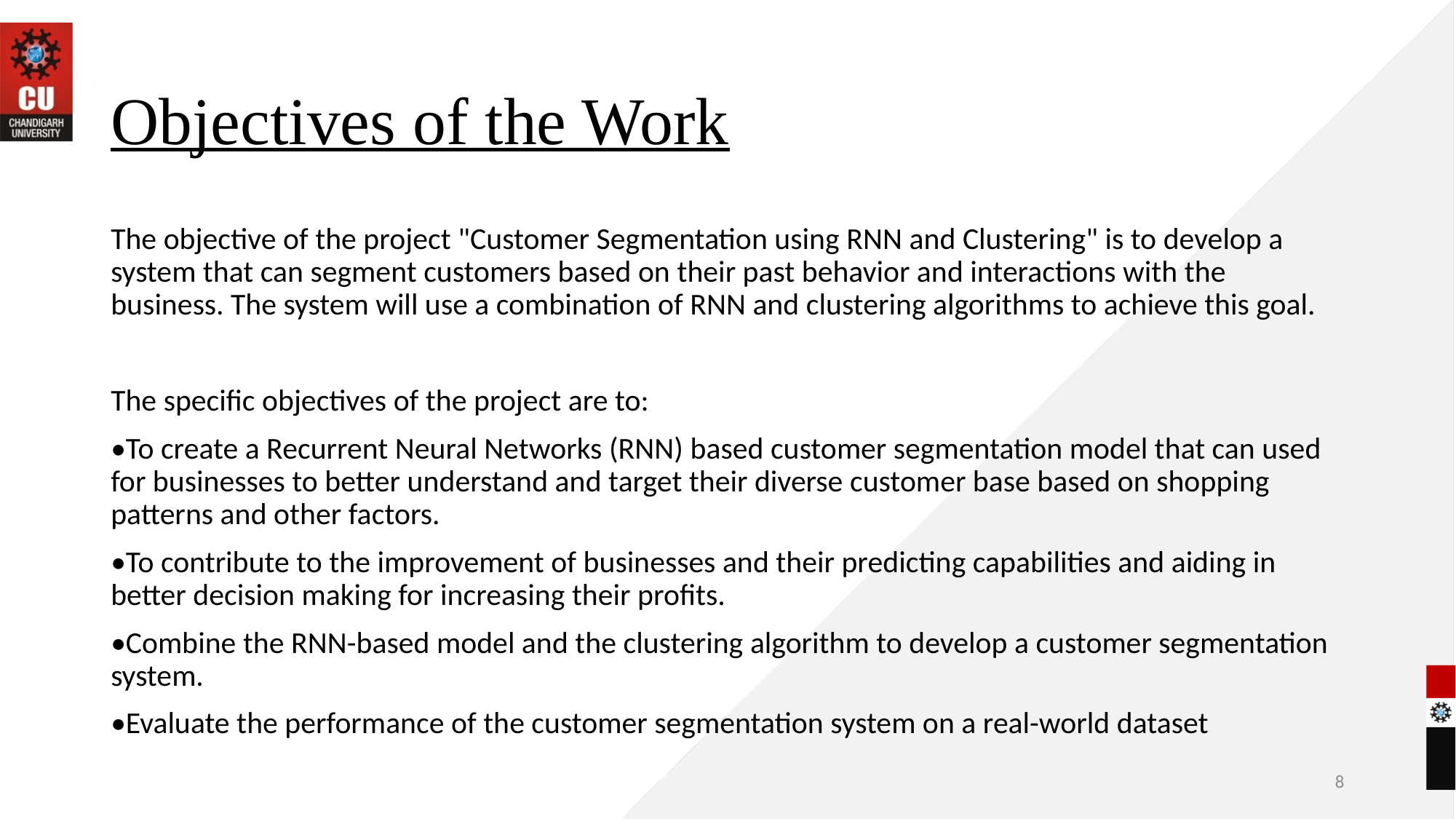

# Objectives of the Work
The objective of the project "Customer Segmentation using RNN and Clustering" is to develop a system that can segment customers based on their past behavior and interactions with the business. The system will use a combination of RNN and clustering algorithms to achieve this goal.

The specific objectives of the project are to:
•To create a Recurrent Neural Networks (RNN) based customer segmentation model that can used for businesses to better understand and target their diverse customer base based on shopping patterns and other factors.
•To contribute to the improvement of businesses and their predicting capabilities and aiding in better decision making for increasing their profits.
•Combine the RNN-based model and the clustering algorithm to develop a customer segmentation system.
•Evaluate the performance of the customer segmentation system on a real-world dataset
8